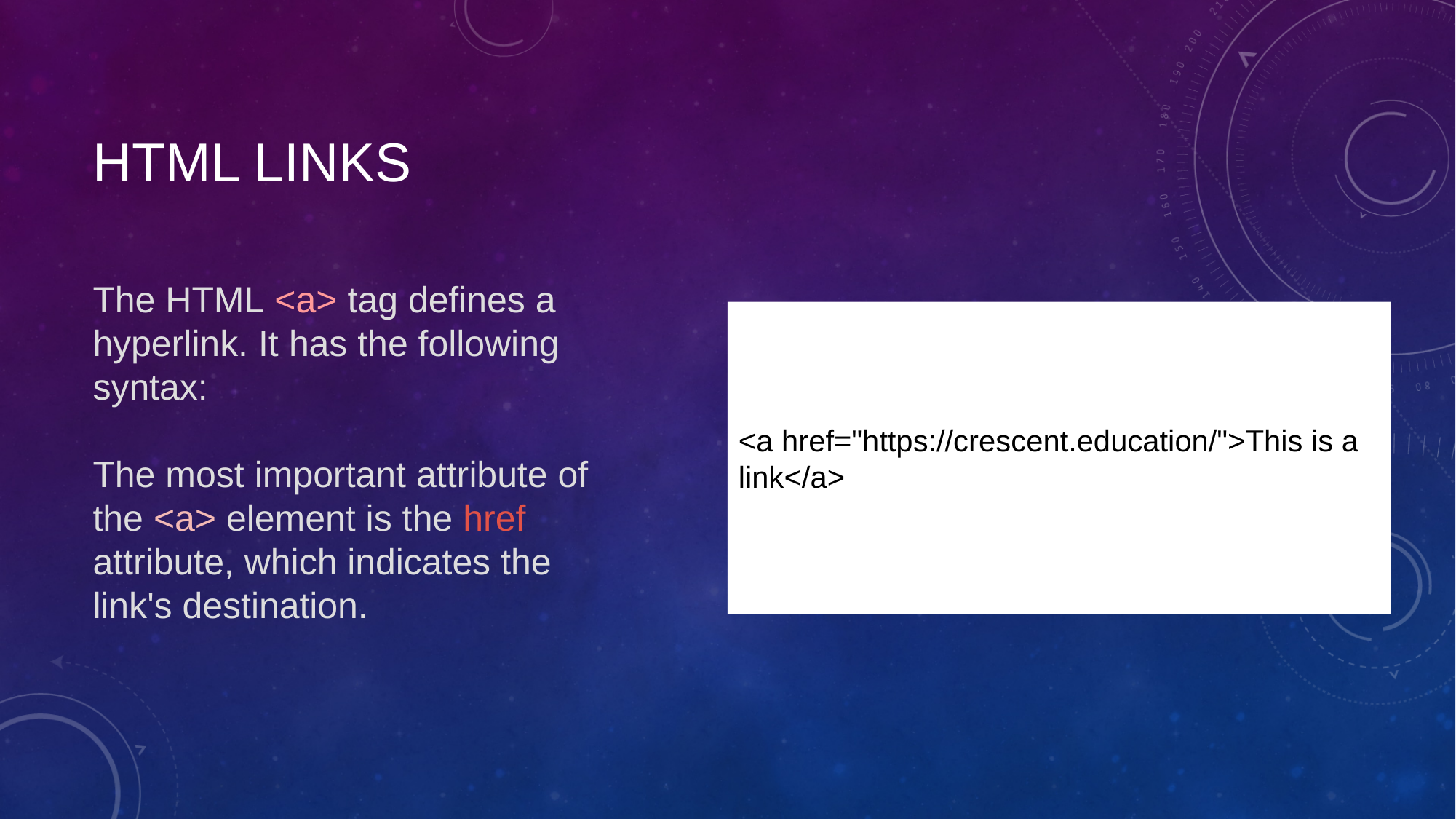

# HTML Links
The HTML <a> tag defines a hyperlink. It has the following syntax:

The most important attribute of the <a> element is the href attribute, which indicates the link's destination.

<a href="https://crescent.education/">This is a link</a>